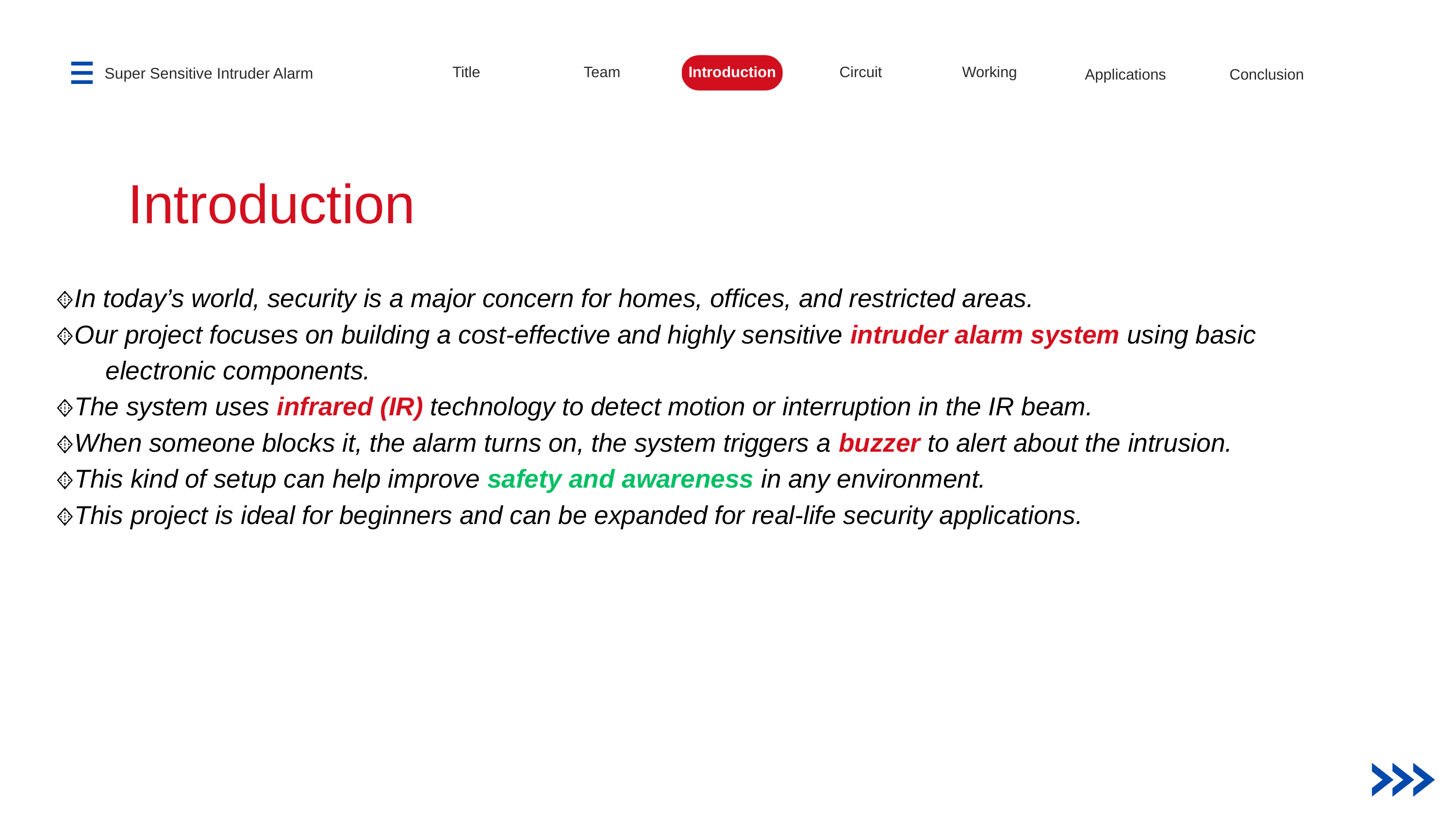

Title
Team
Introduction
Circuit
Working
Applications
Conclusion

Super Sensitive Intruder Alarm
Introduction
 🔸In today’s world, security is a major concern for homes, offices, and restricted areas.
 🔸Our project focuses on building a cost-effective and highly sensitive intruder alarm system using basic
        electronic components.
 🔸The system uses infrared (IR) technology to detect motion or interruption in the IR beam.
 🔸When someone blocks it, the alarm turns on, the system triggers a buzzer to alert about the intrusion.
 🔸This kind of setup can help improve safety and awareness in any environment.
 🔸This project is ideal for beginners and can be expanded for real-life security applications.